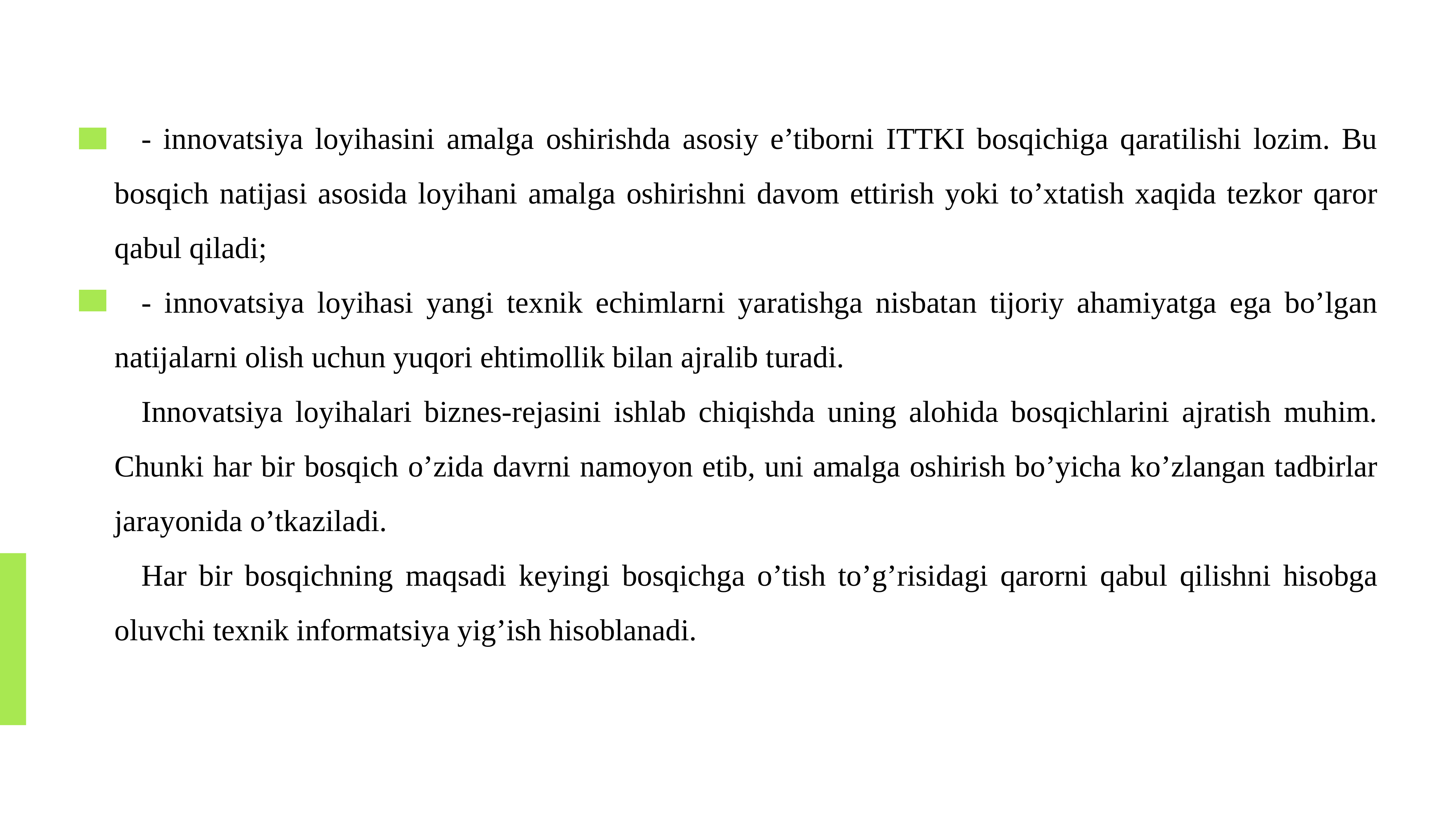

- innovatsiya loyihasini amalga oshirishda asosiy e’tiborni ITTKI bosqichiga qaratilishi lozim. Bu bosqich natijasi asosida loyihani amalga oshirishni davom ettirish yoki to’xtatish xaqida tezkor qaror qabul qiladi;
- innovatsiya loyihasi yangi texnik echimlarni yaratishga nisbatan tijoriy ahamiyatga ega bo’lgan natijalarni olish uchun yuqori ehtimollik bilan ajralib turadi.
Innovatsiya loyihalari biznes-rejasini ishlab chiqishda uning alohida bosqichlarini ajratish muhim. Chunki har bir bosqich o’zida davrni namoyon etib, uni amalga oshirish bo’yicha ko’zlangan tadbirlar jarayonida o’tkaziladi.
Har bir bosqichning maqsadi keyingi bosqichga o’tish to’g’risidagi qarorni qabul qilishni hisobga oluvchi texnik informatsiya yig’ish hisoblanadi.